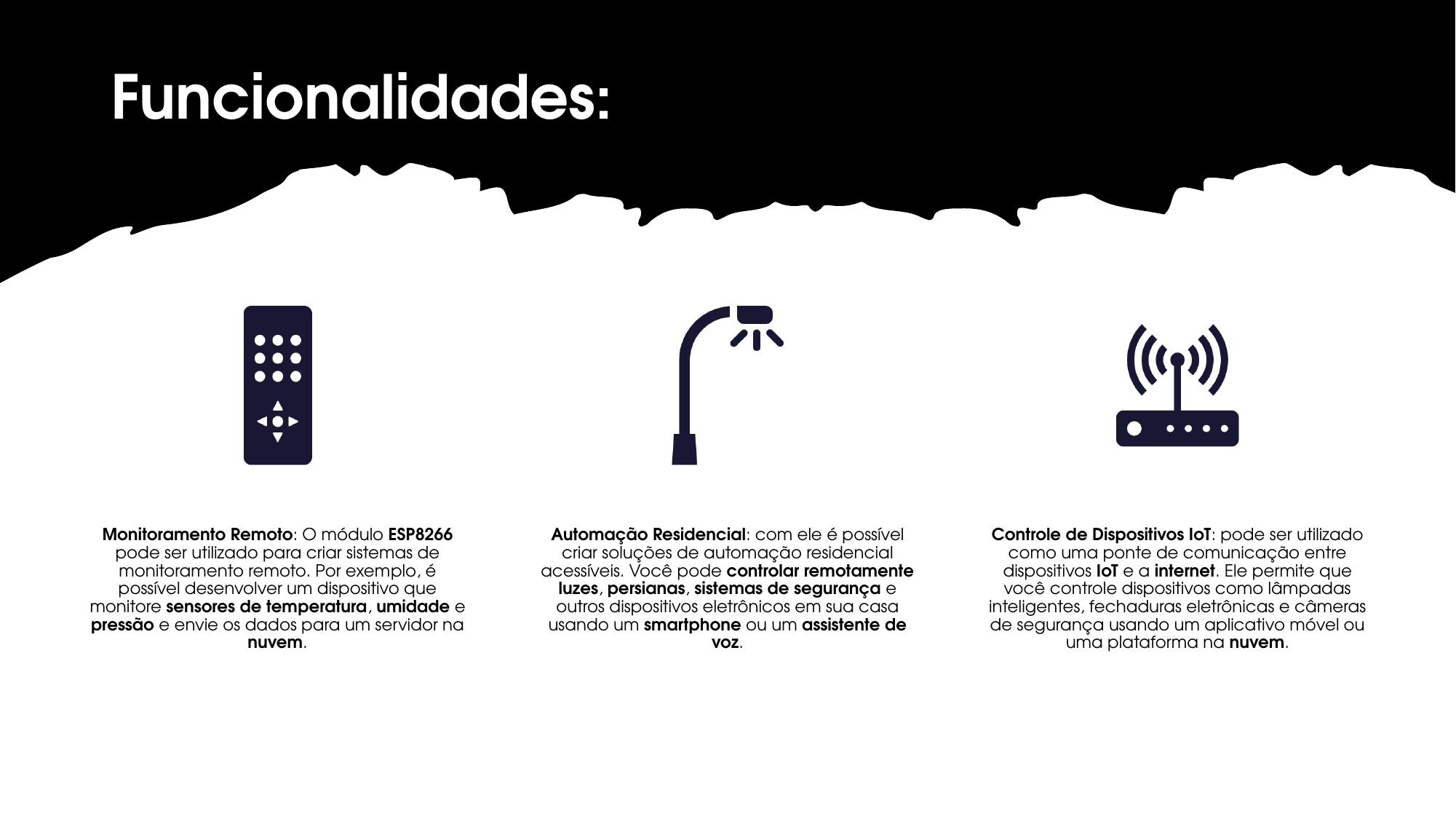

# Funcionalidades:
Monitoramento Remoto: O módulo ESP8266 pode ser utilizado para criar sistemas de monitoramento remoto. Por exemplo, é possível desenvolver um dispositivo que monitore sensores de temperatura, umidade e pressão e envie os dados para um servidor na nuvem.
Automação Residencial: com ele é possível criar soluções de automação residencial acessíveis. Você pode controlar remotamente luzes, persianas, sistemas de segurança e outros dispositivos eletrônicos em sua casa usando um smartphone ou um assistente de voz.
Controle de Dispositivos IoT: pode ser utilizado como uma ponte de comunicação entre dispositivos IoT e a internet. Ele permite que você controle dispositivos como lâmpadas inteligentes, fechaduras eletrônicas e câmeras de segurança usando um aplicativo móvel ou uma plataforma na nuvem.